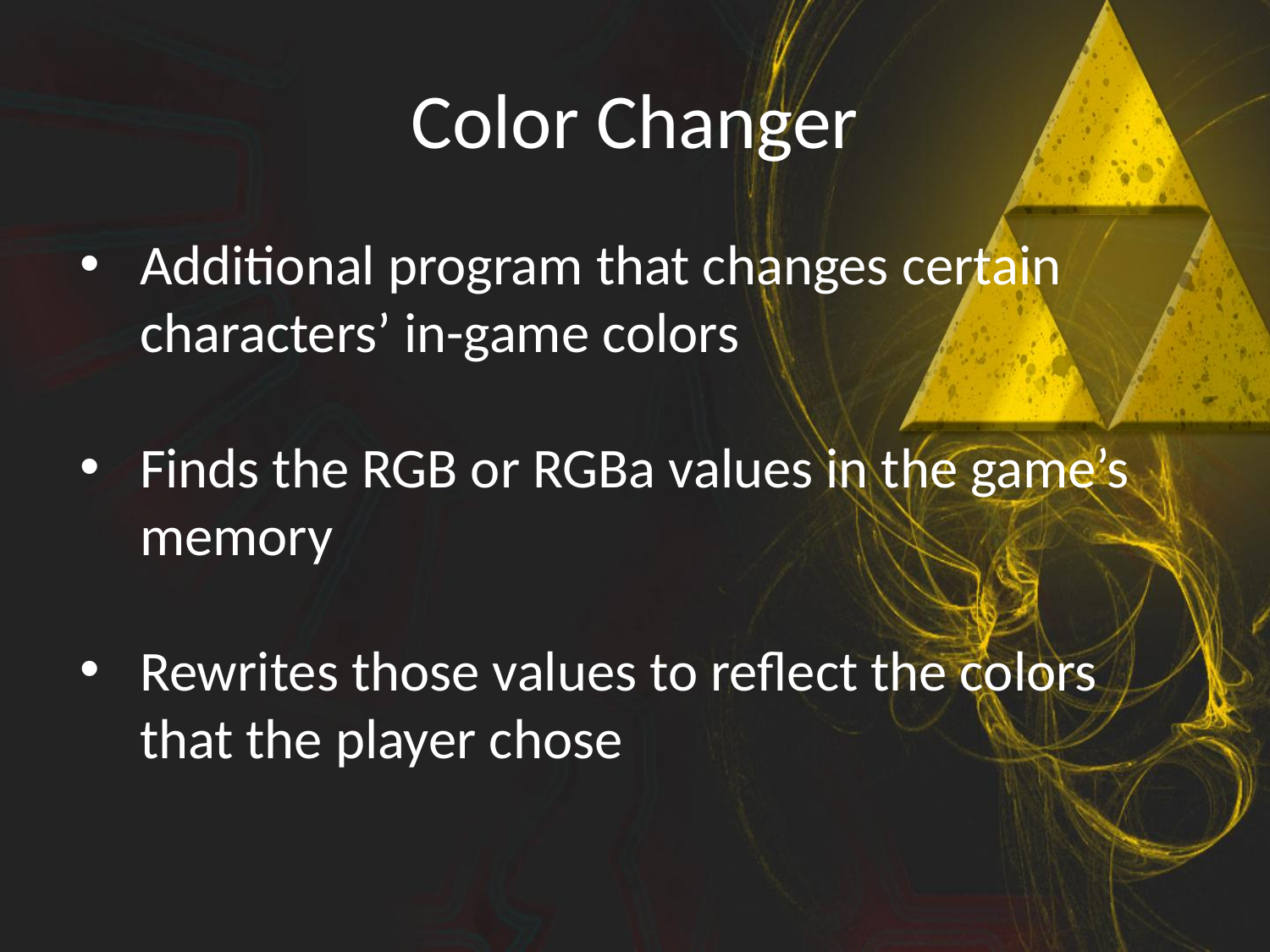

# Color Changer
Additional program that changes certain characters’ in-game colors

Finds the RGB or RGBa values in the game’s memory

Rewrites those values to reflect the colors that the player chose